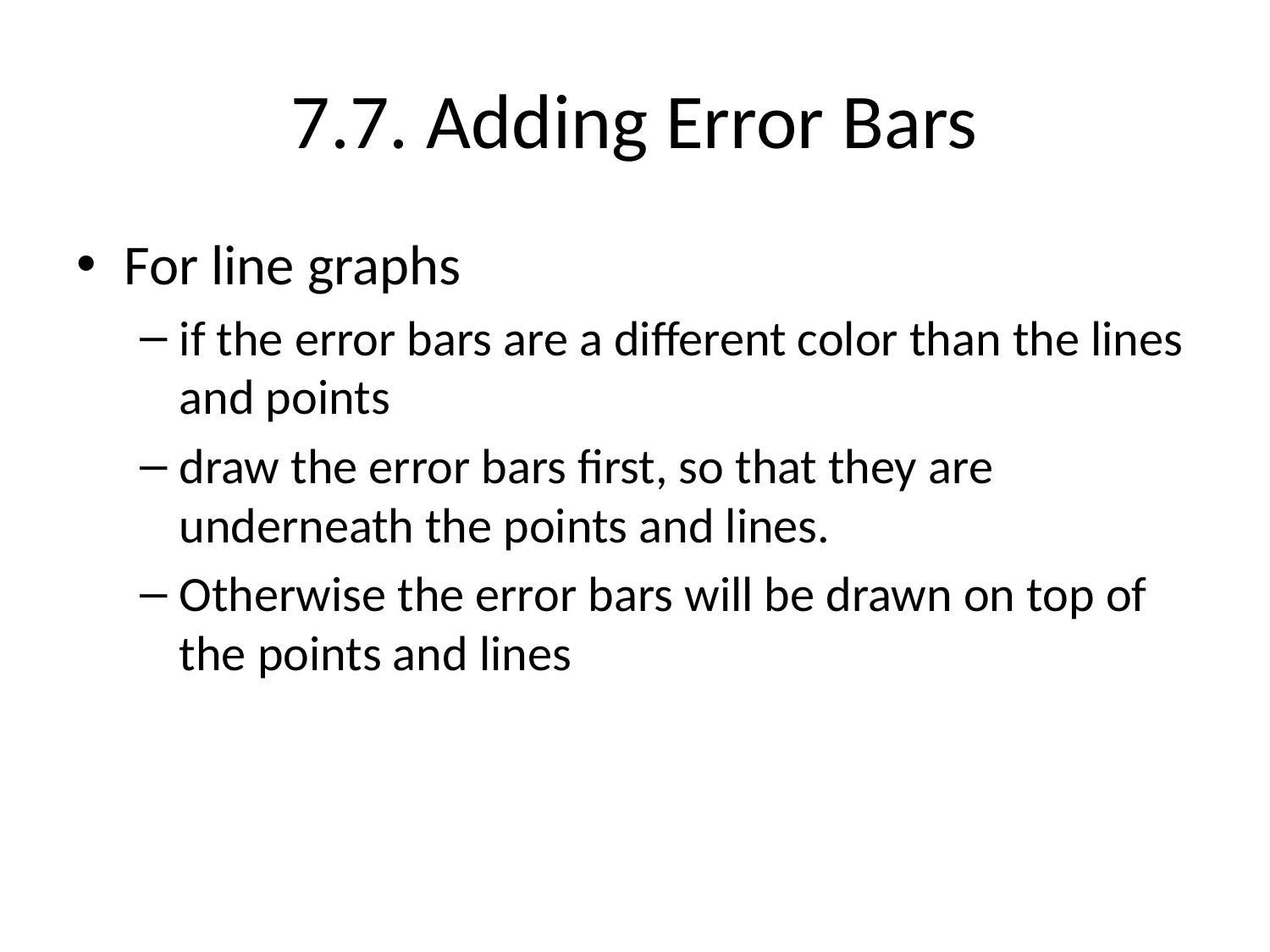

# 7.7. Adding Error Bars
For line graphs
if the error bars are a different color than the lines and points
draw the error bars first, so that they are underneath the points and lines.
Otherwise the error bars will be drawn on top of the points and lines